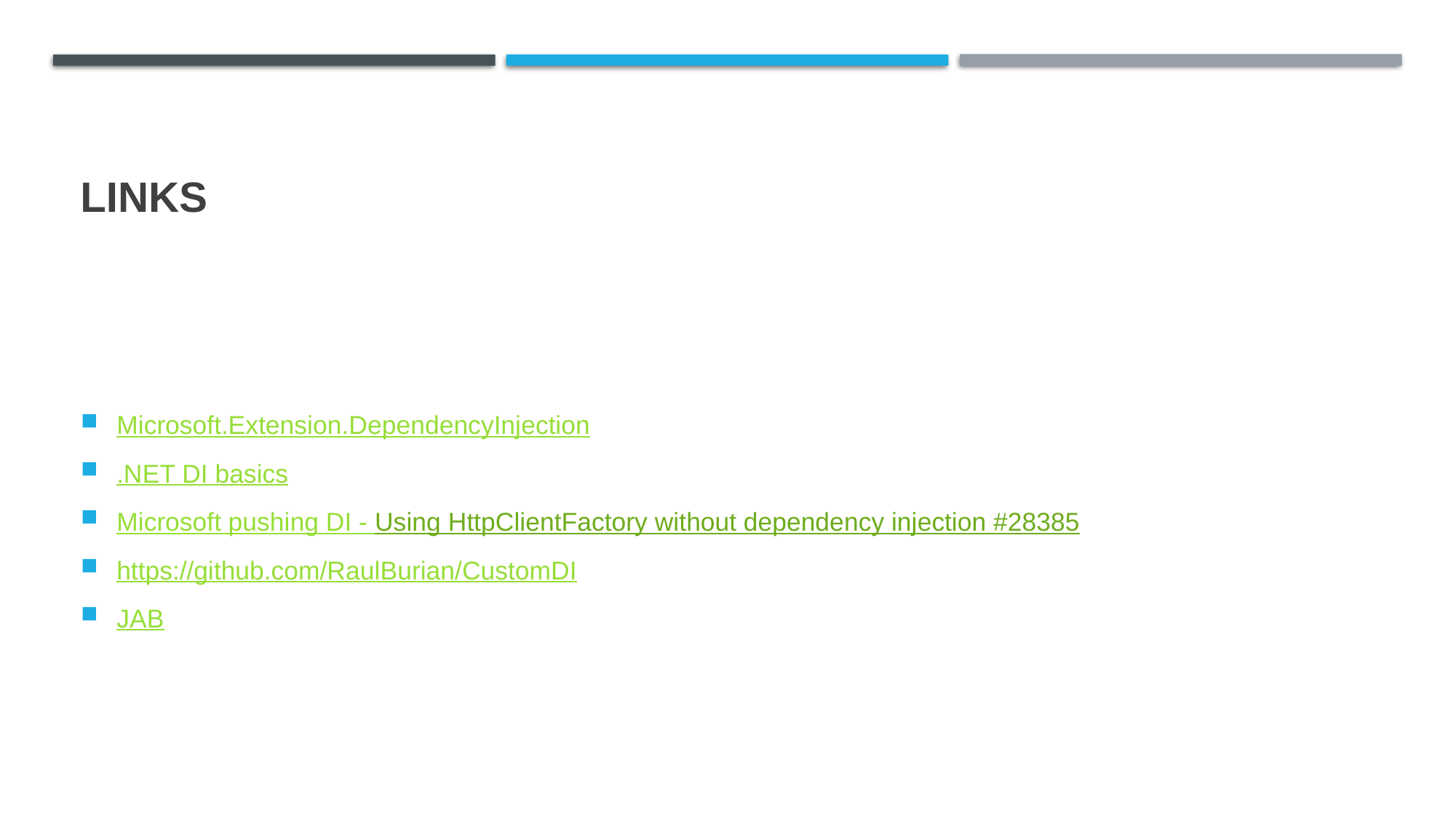

# Links

Microsoft.Extension.DependencyInjection
.NET DI basics
Microsoft pushing DI - Using HttpClientFactory without dependency injection #28385
https://github.com/RaulBurian/CustomDI
JAB